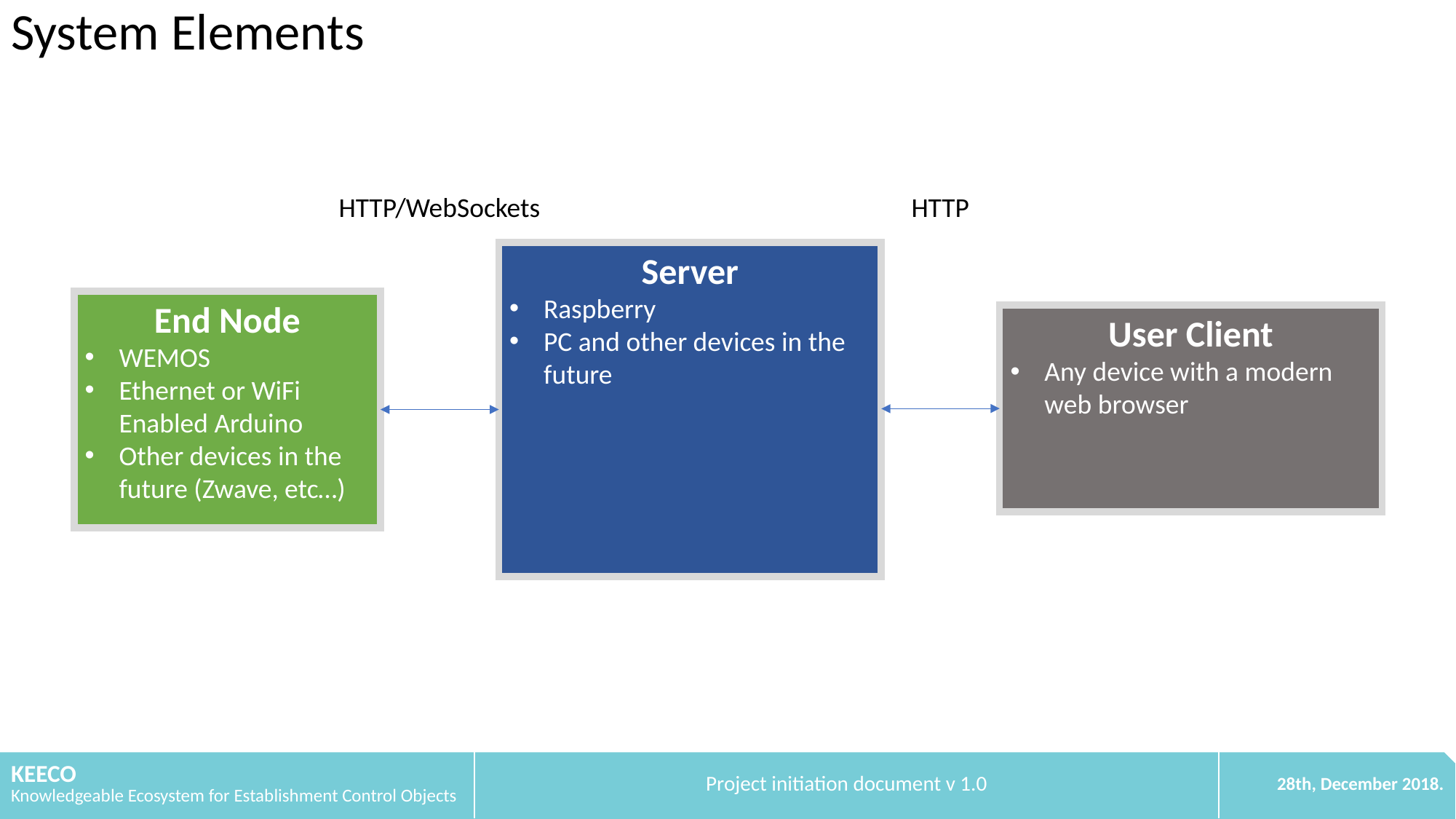

# System Elements
HTTP/WebSockets
HTTP
Server
Raspberry
PC and other devices in the future
End Node
WEMOS
Ethernet or WiFi Enabled Arduino
Other devices in the future (Zwave, etc…)
User Client
Any device with a modern web browser

| KEECO Knowledgeable Ecosystem for Establishment Control Objects | Project initiation document v 1.0 | 28th, December 2018. |
| --- | --- | --- |